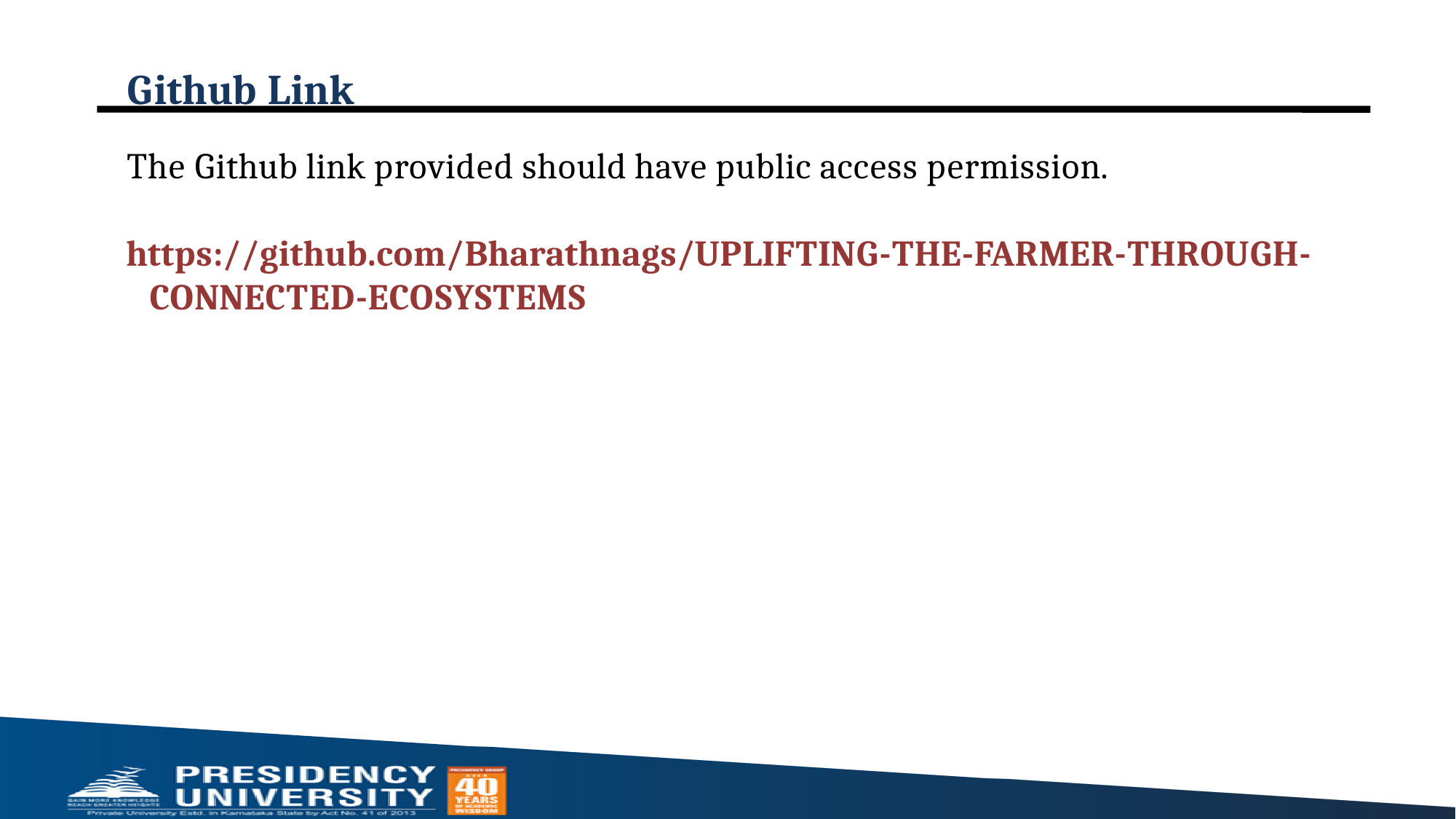

# Github Link

The Github link provided should have public access permission.

https://github.com/Bharathnags/UPLIFTING-THE-FARMER-THROUGH-CONNECTED-ECOSYSTEMS